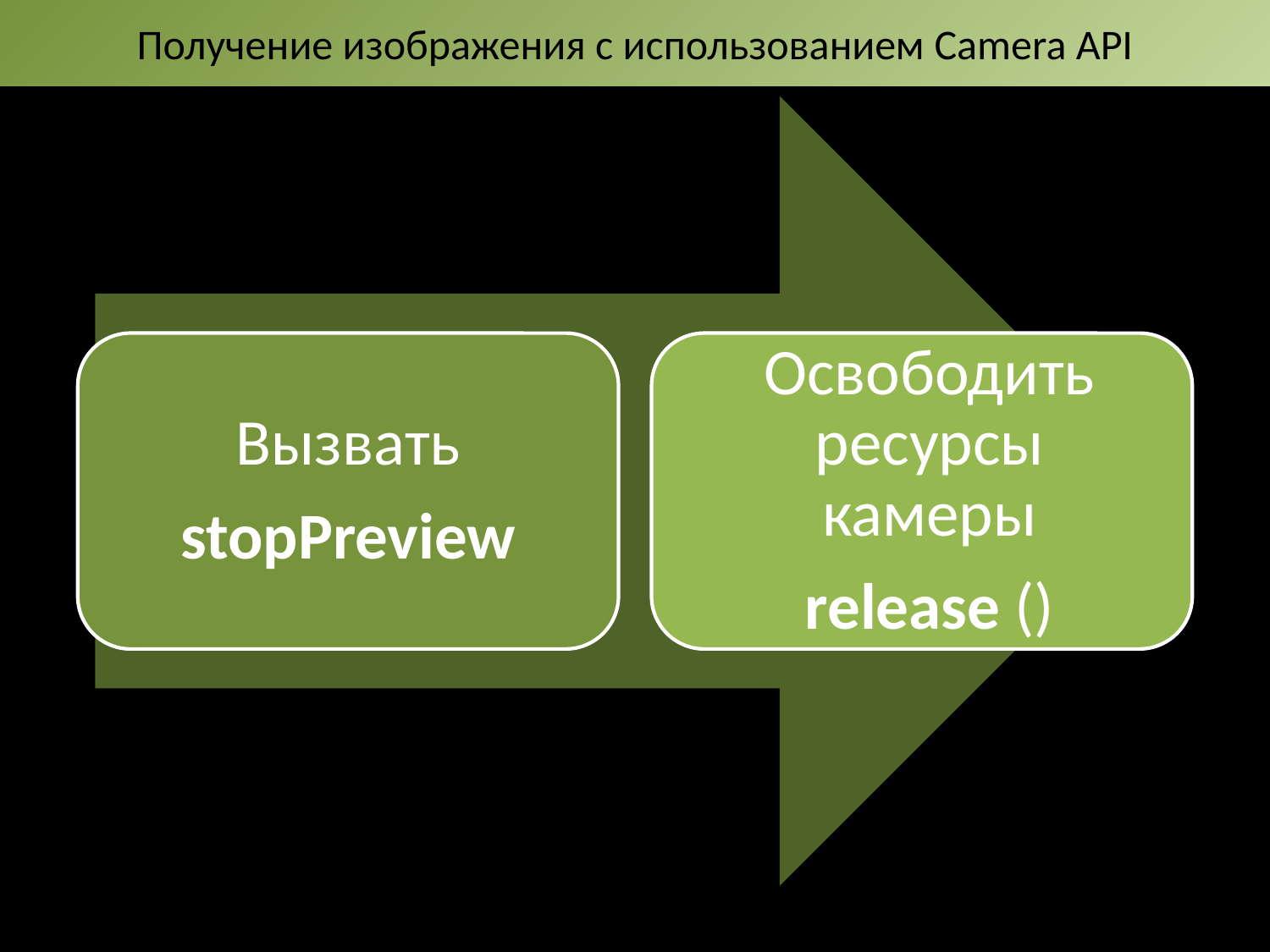

# Получение изображения с использованием Camera API
Вызвать
stopPreview
Освободить ресурсы камеры
release ()